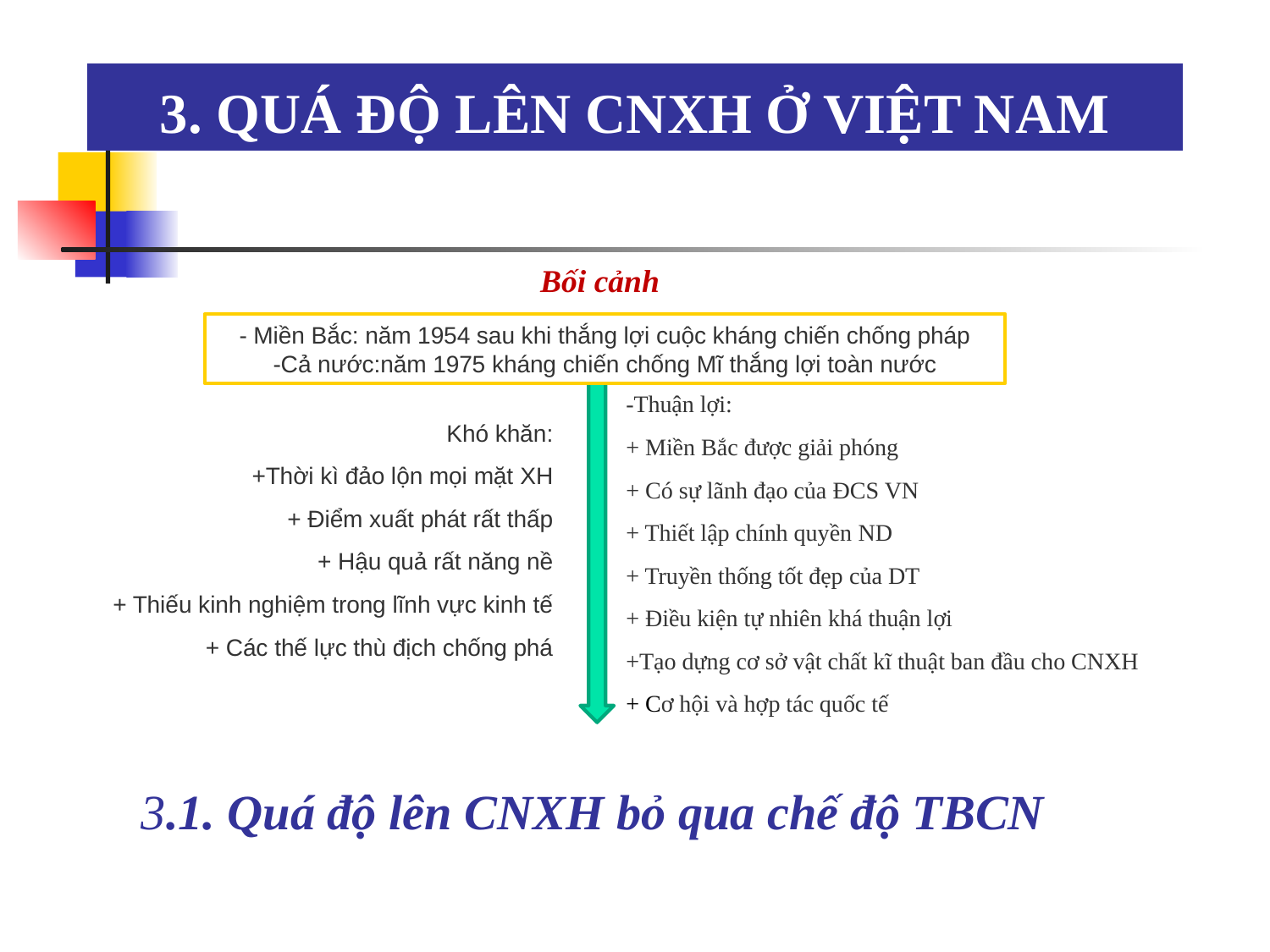

# 3. QUÁ ĐỘ LÊN CNXH Ở VIỆT NAM
 Bối cảnh
- Miền Bắc: năm 1954 sau khi thắng lợi cuộc kháng chiến chống pháp
-Cả nước:năm 1975 kháng chiến chống Mĩ thắng lợi toàn nước

-Thuận lợi:
+ Miền Bắc được giải phóng
+ Có sự lãnh đạo của ĐCS VN
+ Thiết lập chính quyền ND
+ Truyền thống tốt đẹp của DT
+ Điều kiện tự nhiên khá thuận lợi
+Tạo dựng cơ sở vật chất kĩ thuật ban đầu cho CNXH
+ Cơ hội và hợp tác quốc tế
Khó khăn:
+Thời kì đảo lộn mọi mặt XH
+ Điểm xuất phát rất thấp
+ Hậu quả rất năng nề
+ Thiếu kinh nghiệm trong lĩnh vực kinh tế
+ Các thế lực thù địch chống phá
3.1. Quá độ lên CNXH bỏ qua chế độ TBCN